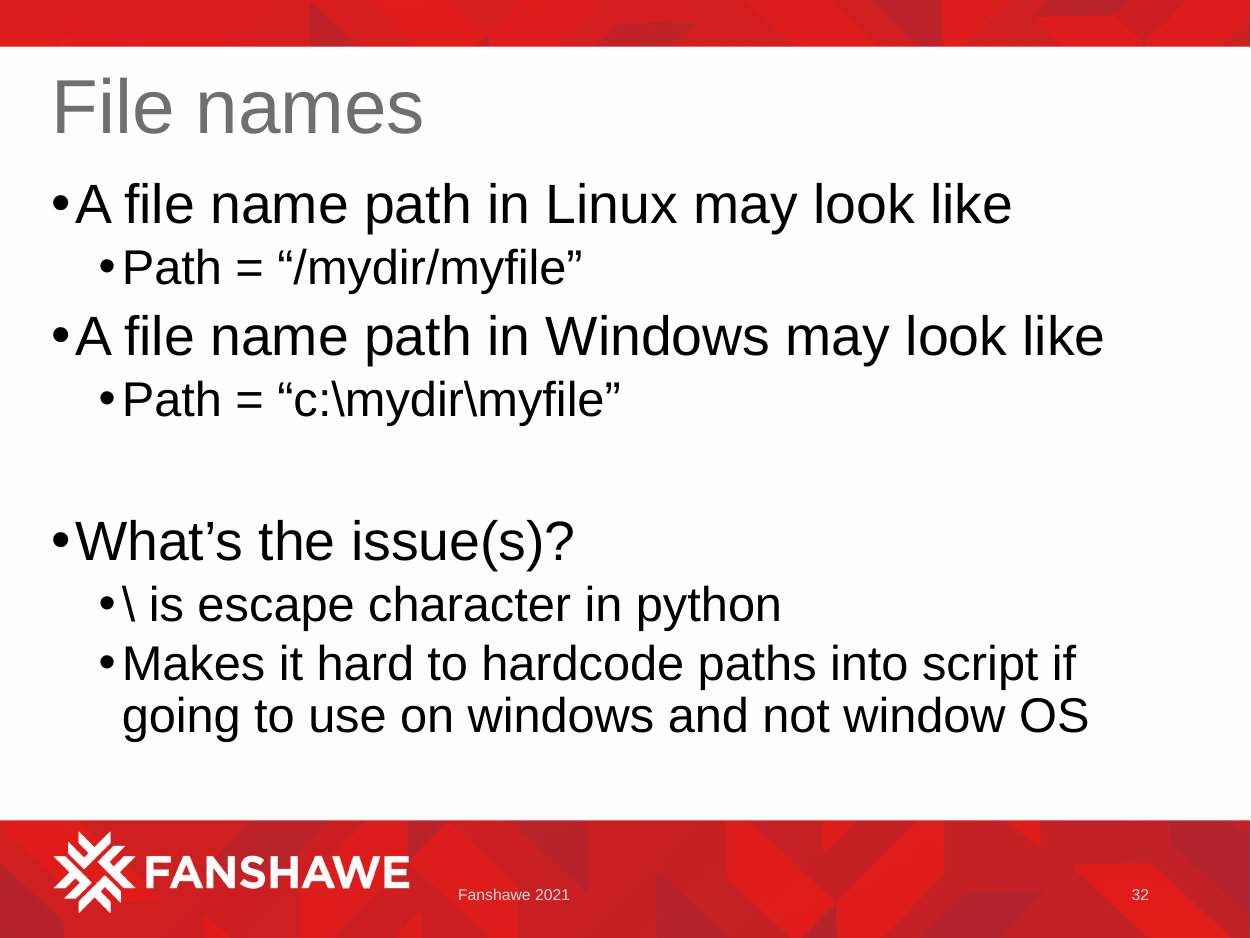

# File names
A file name path in Linux may look like
Path = “/mydir/myfile”
A file name path in Windows may look like
Path = “c:\mydir\myfile”

What’s the issue(s)?
\ is escape character in python
Makes it hard to hardcode paths into script if going to use on windows and not window OS
Fanshawe 2021
32